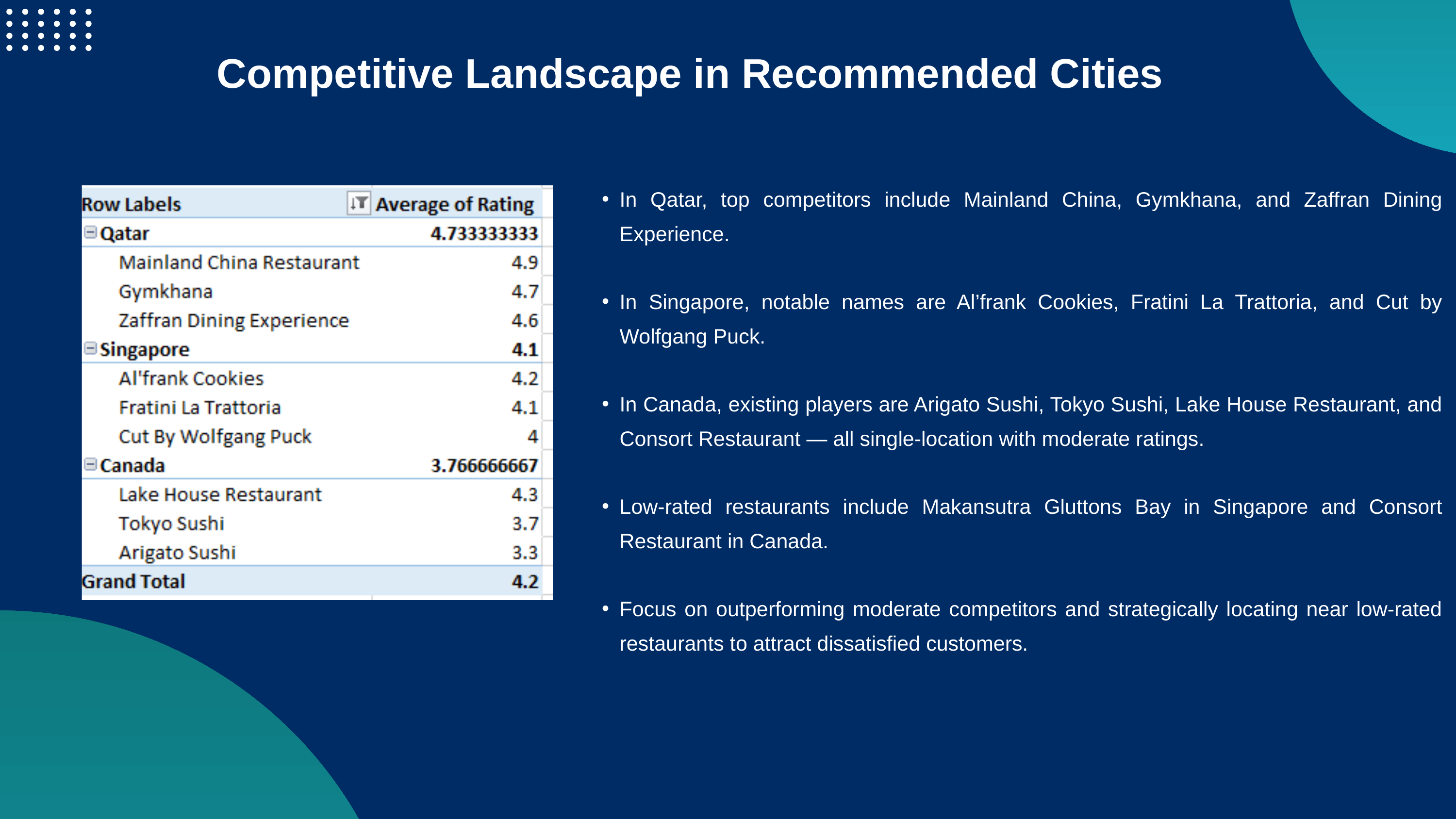

Competitive Landscape in Recommended Cities
In Qatar, top competitors include Mainland China, Gymkhana, and Zaffran Dining Experience.

In Singapore, notable names are Al’frank Cookies, Fratini La Trattoria, and Cut by Wolfgang Puck.

In Canada, existing players are Arigato Sushi, Tokyo Sushi, Lake House Restaurant, and Consort Restaurant — all single-location with moderate ratings.

Low-rated restaurants include Makansutra Gluttons Bay in Singapore and Consort Restaurant in Canada.

Focus on outperforming moderate competitors and strategically locating near low-rated restaurants to attract dissatisfied customers.